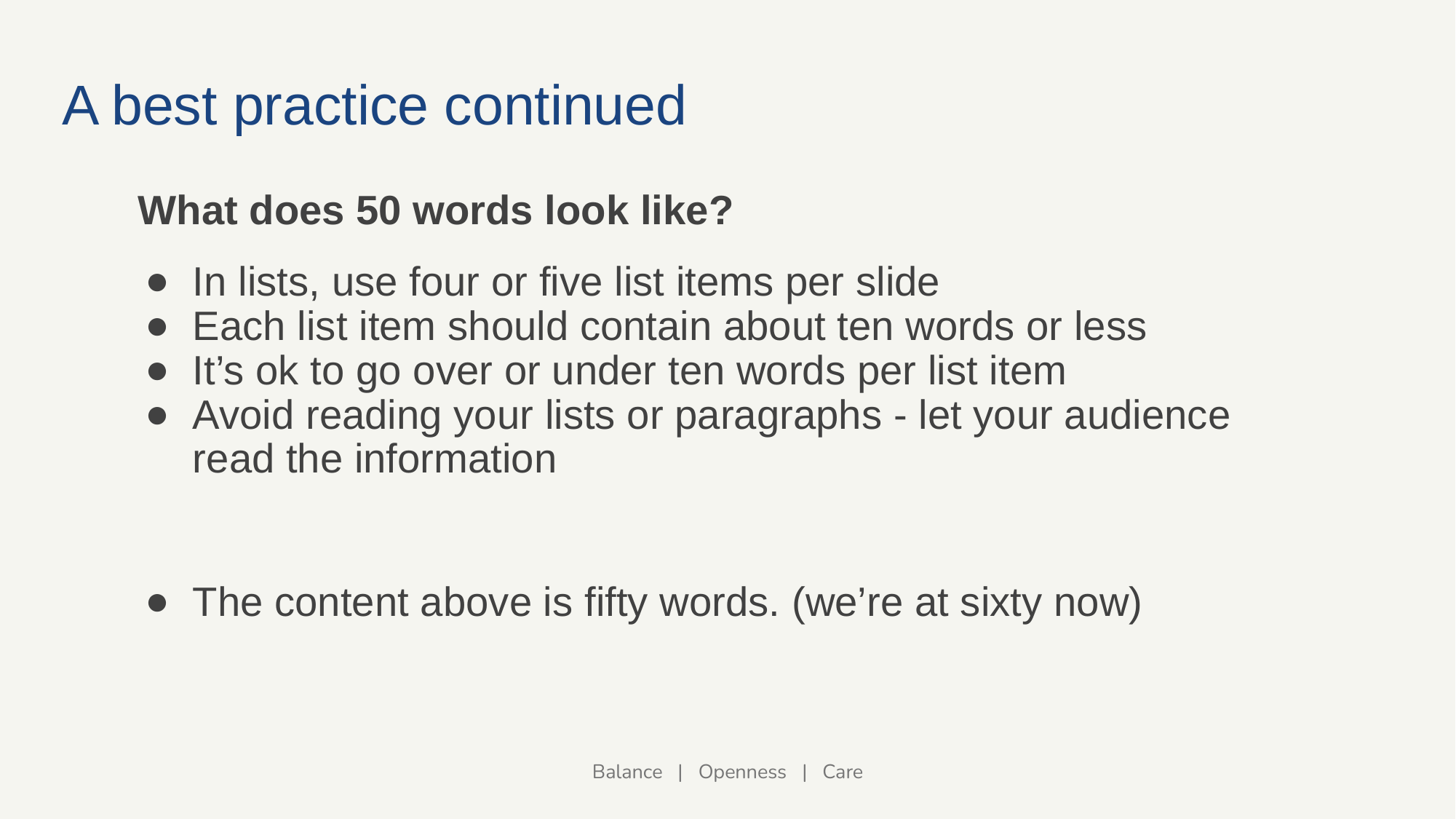

# A best practice continued
What does 50 words look like?
In lists, use four or five list items per slide
Each list item should contain about ten words or less
It’s ok to go over or under ten words per list item
Avoid reading your lists or paragraphs - let your audience read the information

The content above is fifty words. (we’re at sixty now)